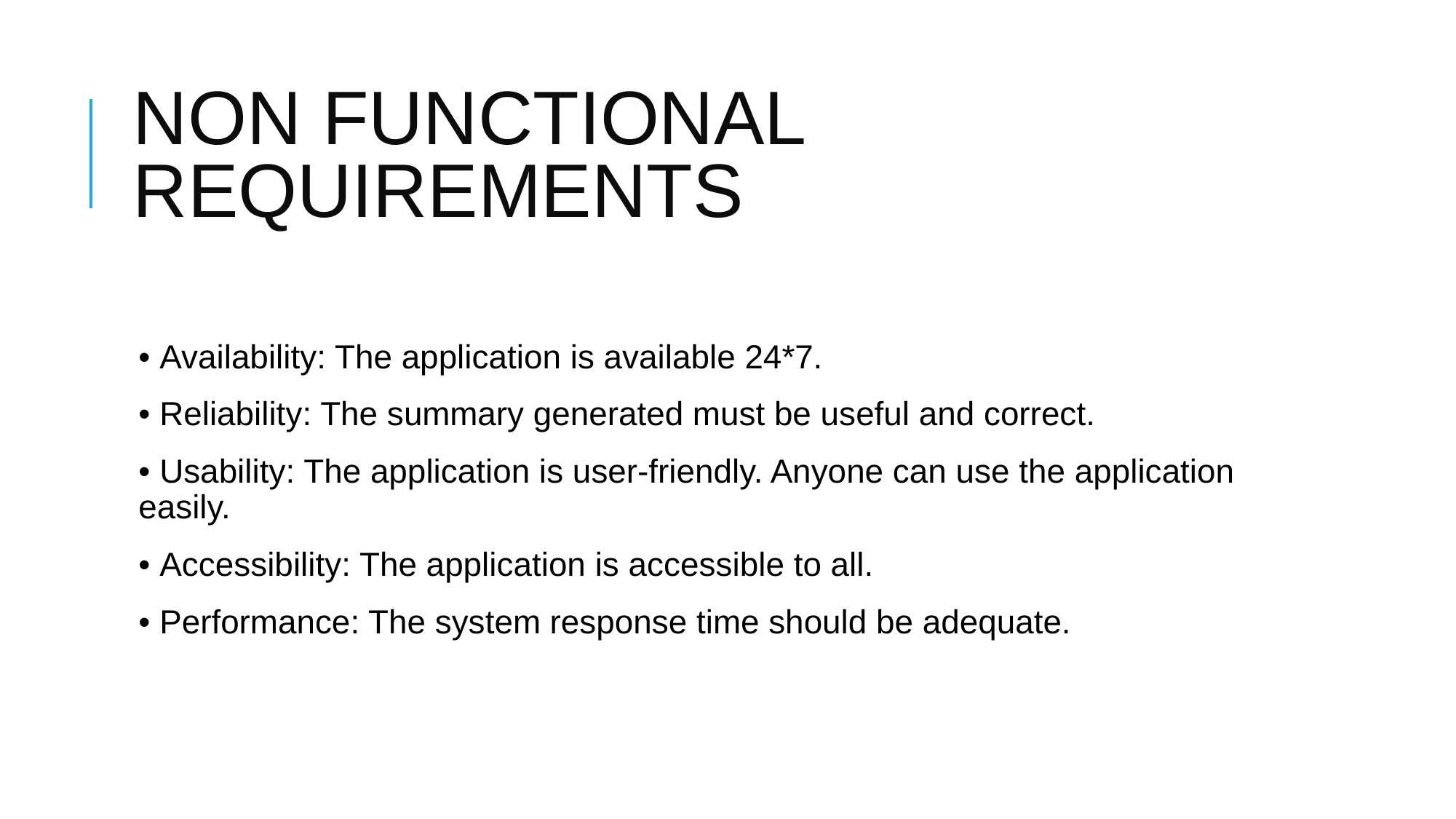

# NON FUNCTIONAL REQUIREMENTS

• Availability: The application is available 24*7.
• Reliability: The summary generated must be useful and correct.
• Usability: The application is user-friendly. Anyone can use the application easily.
• Accessibility: The application is accessible to all.
• Performance: The system response time should be adequate.